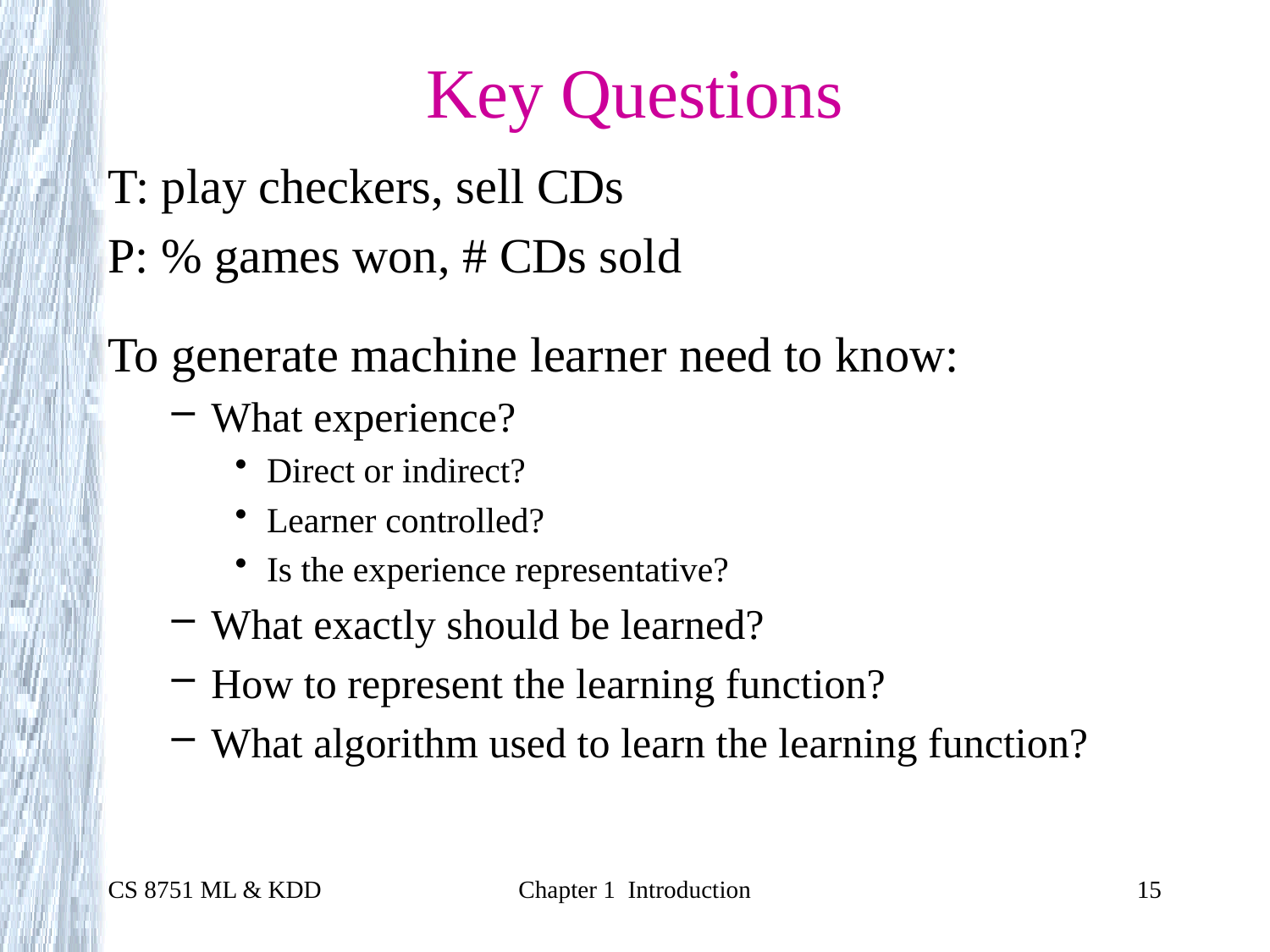

# Key Questions
T: play checkers, sell CDs
P: % games won, # CDs sold

To generate machine learner need to know:
What experience?
Direct or indirect?
Learner controlled?
Is the experience representative?
What exactly should be learned?
How to represent the learning function?
What algorithm used to learn the learning function?
CS 8751 ML & KDD
Chapter 1  Introduction
15